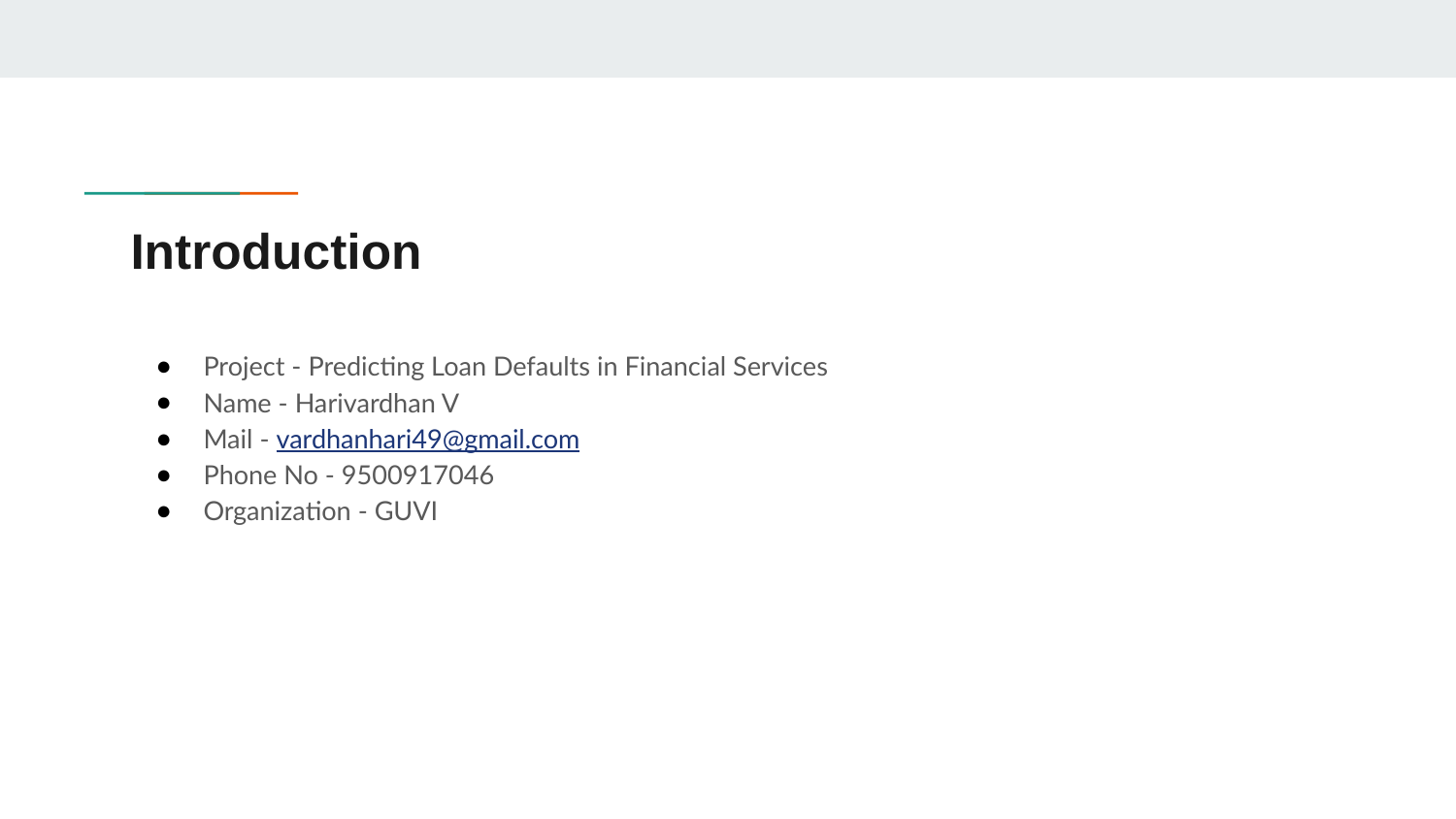

# Introduction
Project - Predicting Loan Defaults in Financial Services
Name - Harivardhan V
Mail - vardhanhari49@gmail.com
Phone No - 9500917046
Organization - GUVI